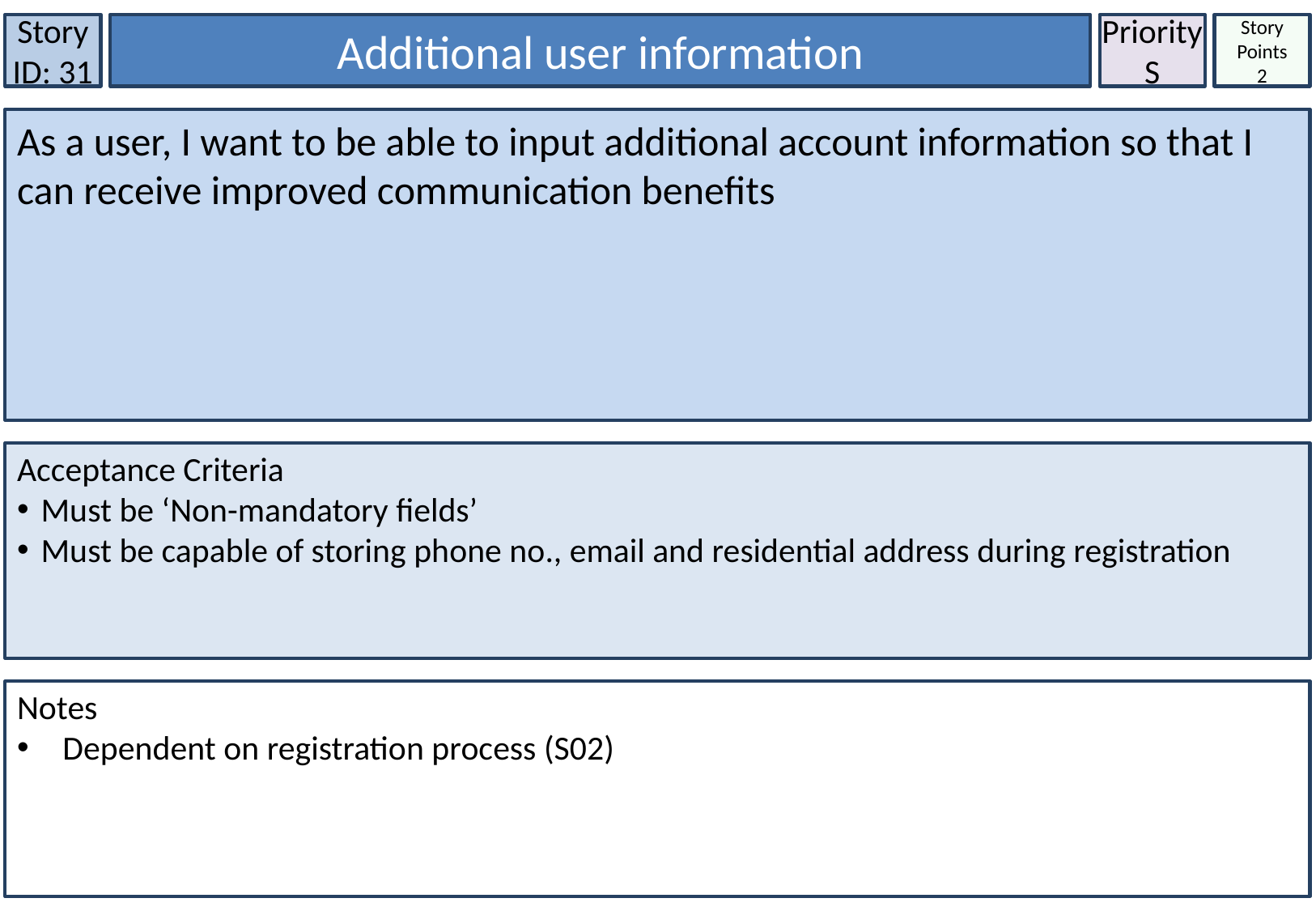

Story ID: 31
Additional user information
Priority
S
Story Points
2
As a user, I want to be able to input additional account information so that I can receive improved communication benefits
Acceptance Criteria
Must be ‘Non-mandatory fields’
Must be capable of storing phone no., email and residential address during registration

Notes
Dependent on registration process (S02)